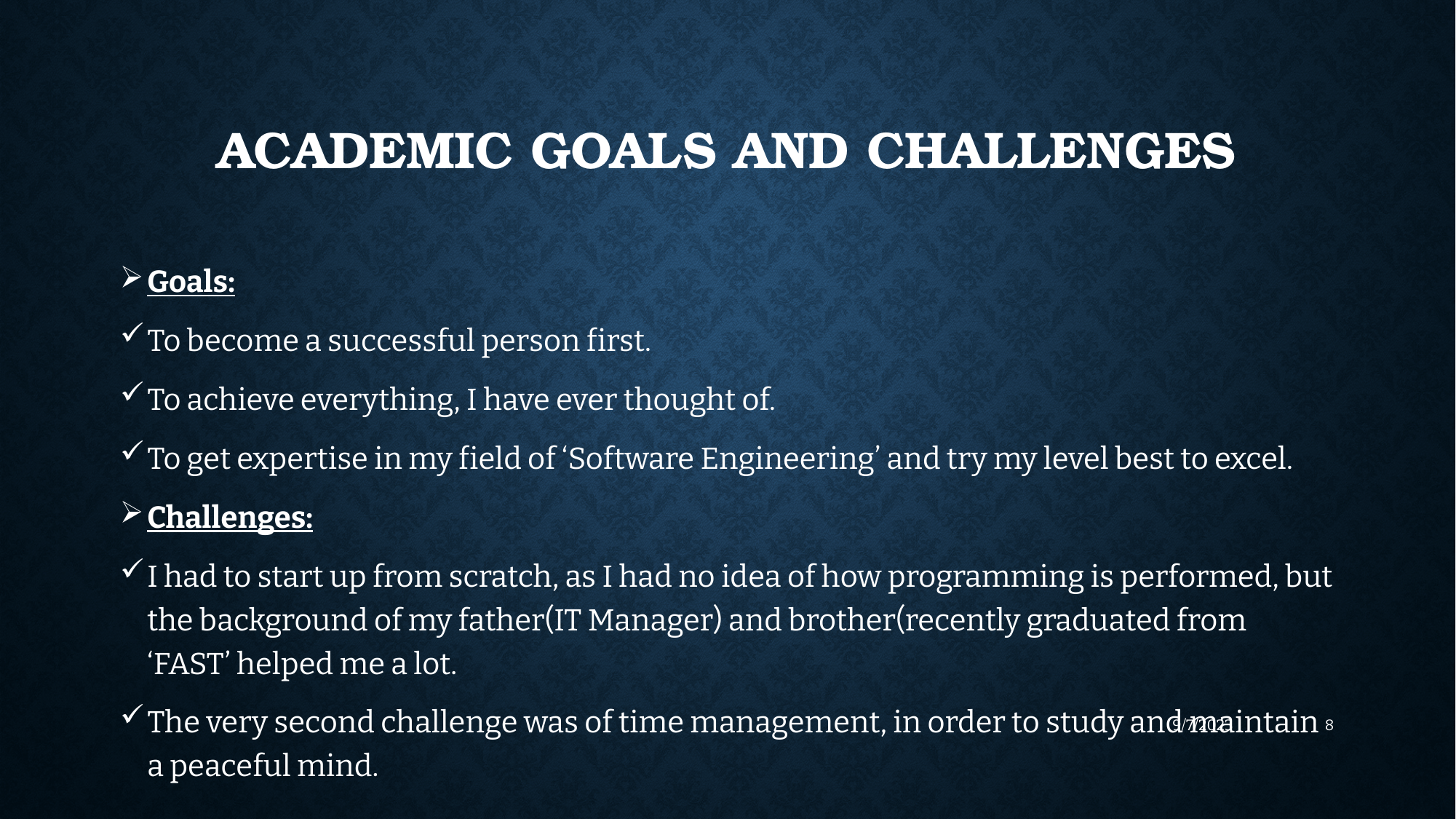

# Academic goals and challenges
Goals:
To become a successful person first.
To achieve everything, I have ever thought of.
To get expertise in my field of ‘Software Engineering’ and try my level best to excel.
Challenges:
I had to start up from scratch, as I had no idea of how programming is performed, but the background of my father(IT Manager) and brother(recently graduated from ‘FAST’ helped me a lot.
The very second challenge was of time management, in order to study and maintain a peaceful mind.
9/7/2023
8